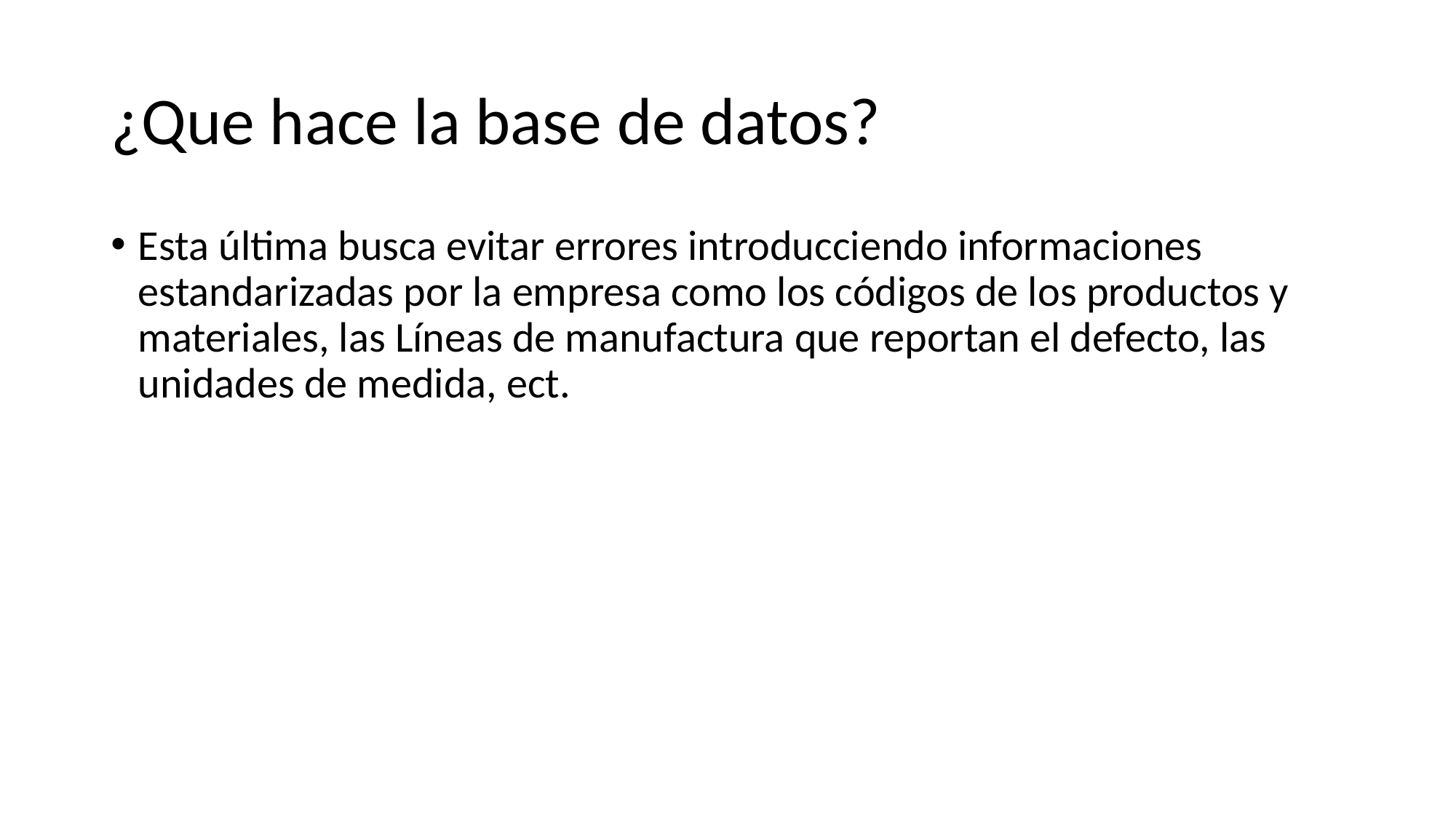

# ¿Que hace la base de datos?
Esta última busca evitar errores introducciendo informaciones estandarizadas por la empresa como los códigos de los productos y materiales, las Líneas de manufactura que reportan el defecto, las unidades de medida, ect.